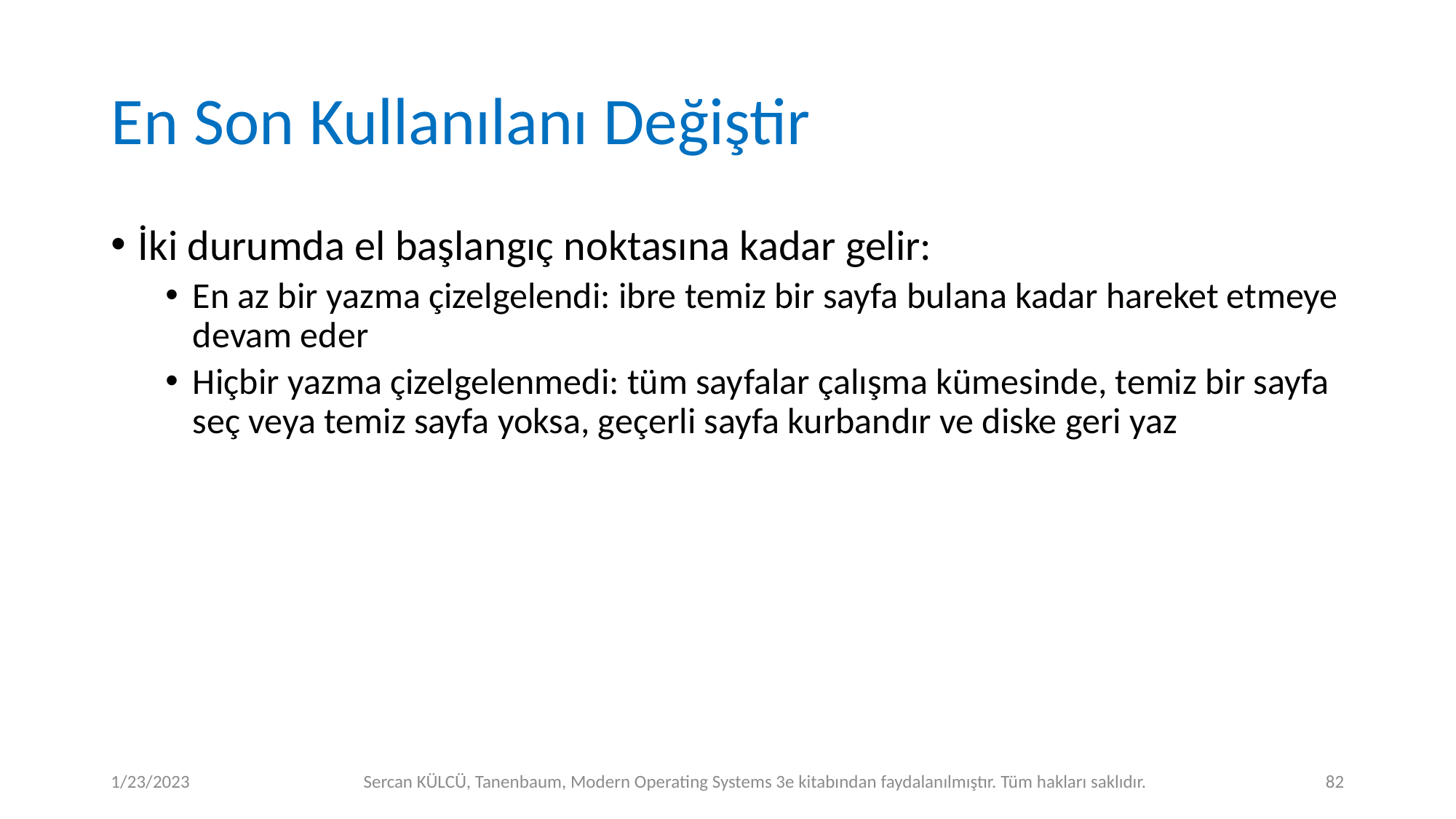

# En Son Kullanılanı Değiştir
İki durumda el başlangıç noktasına kadar gelir:
En az bir yazma çizelgelendi: ibre temiz bir sayfa bulana kadar hareket etmeye devam eder
Hiçbir yazma çizelgelenmedi: tüm sayfalar çalışma kümesinde, temiz bir sayfa seç veya temiz sayfa yoksa, geçerli sayfa kurbandır ve diske geri yaz
1/23/2023
Sercan KÜLCÜ, Tanenbaum, Modern Operating Systems 3e kitabından faydalanılmıştır. Tüm hakları saklıdır.
82